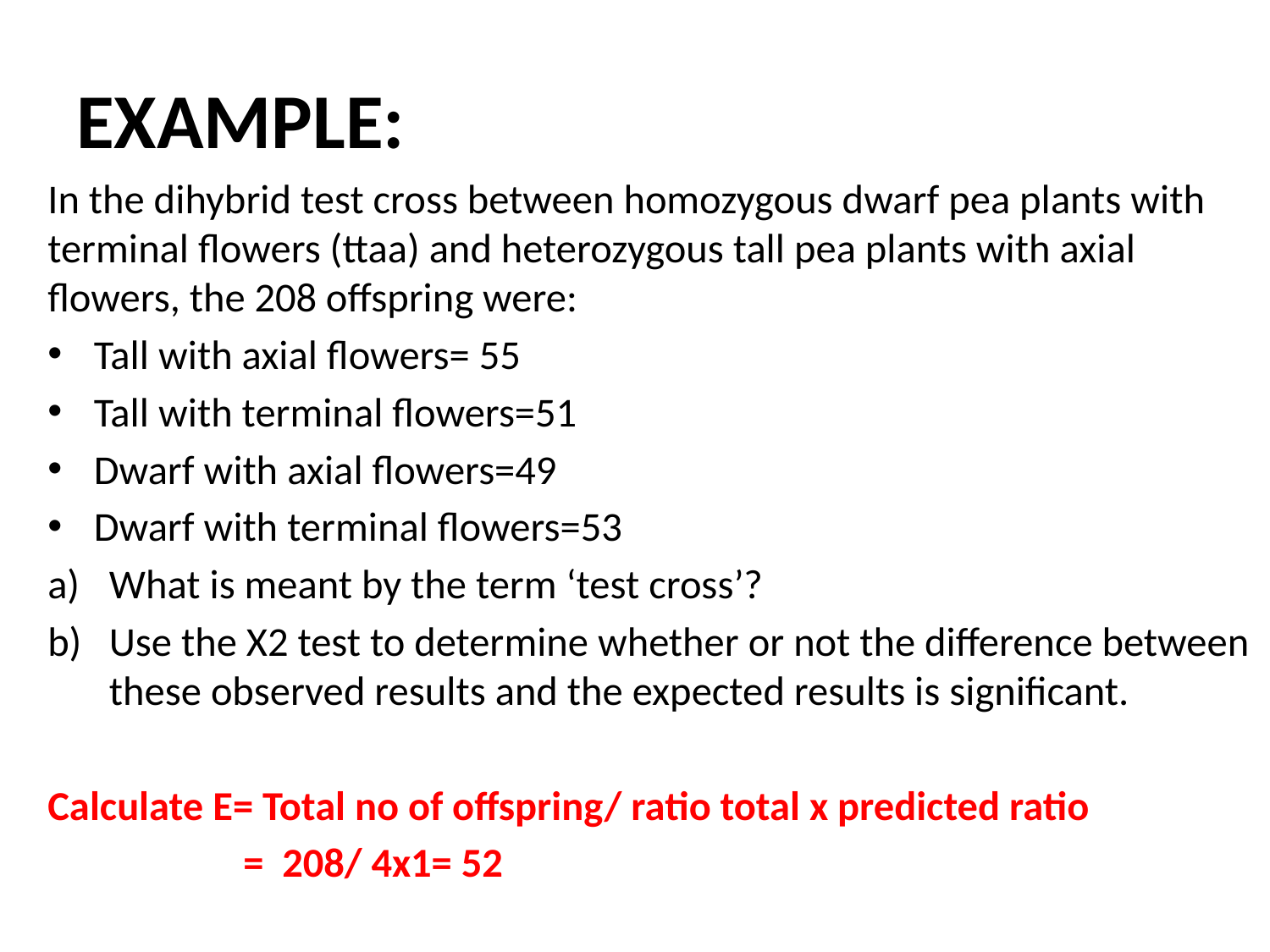

# EXAMPLE:
In the dihybrid test cross between homozygous dwarf pea plants with terminal flowers (ttaa) and heterozygous tall pea plants with axial flowers, the 208 offspring were:
Tall with axial flowers= 55
Tall with terminal flowers=51
Dwarf with axial flowers=49
Dwarf with terminal flowers=53
What is meant by the term ‘test cross’?
Use the X2 test to determine whether or not the difference between these observed results and the expected results is significant.

Calculate E= Total no of offspring/ ratio total x predicted ratio
                     =  208/ 4x1= 52